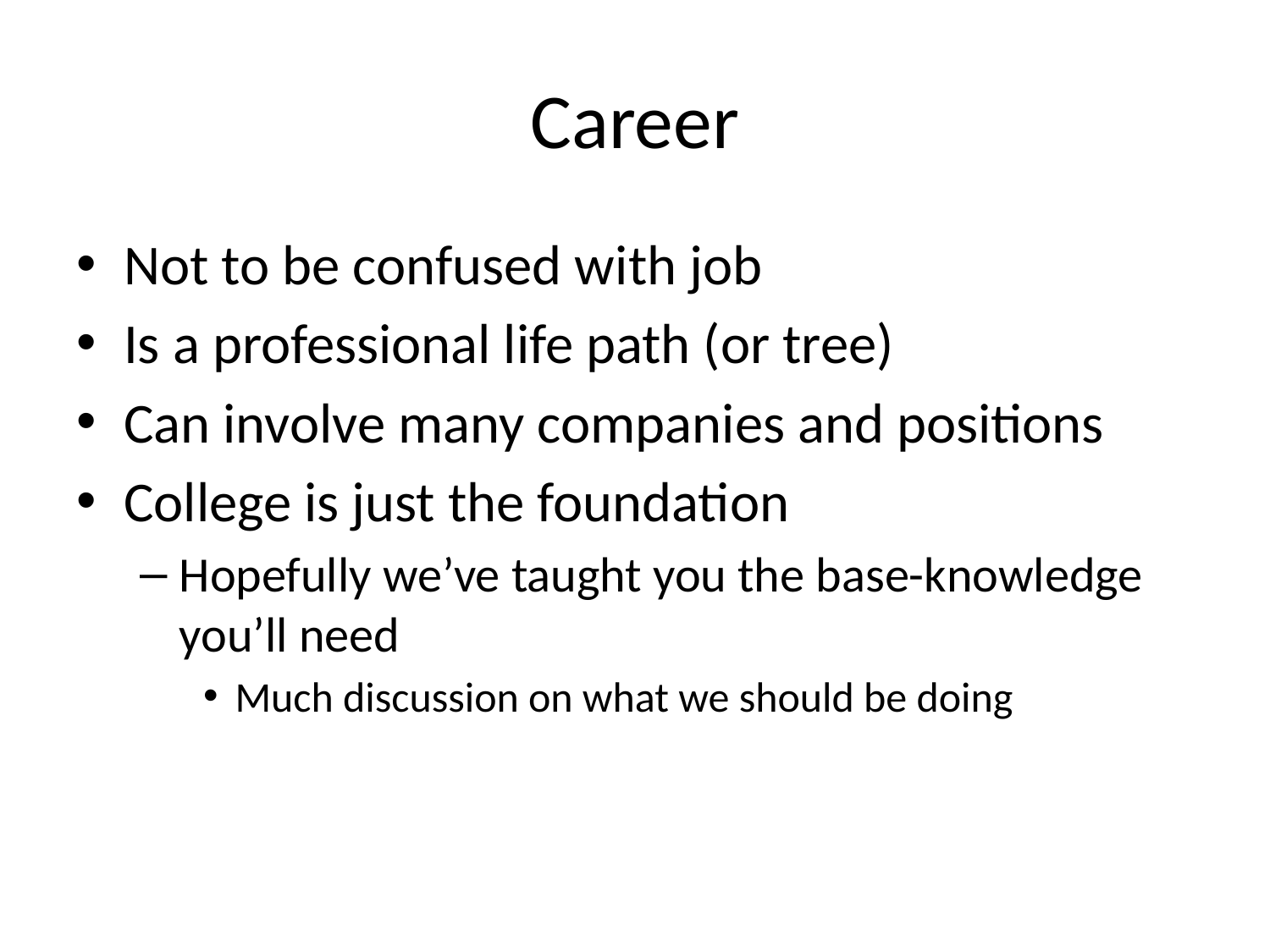

# Career
Not to be confused with job
Is a professional life path (or tree)
Can involve many companies and positions
College is just the foundation
Hopefully we’ve taught you the base-knowledge you’ll need
Much discussion on what we should be doing